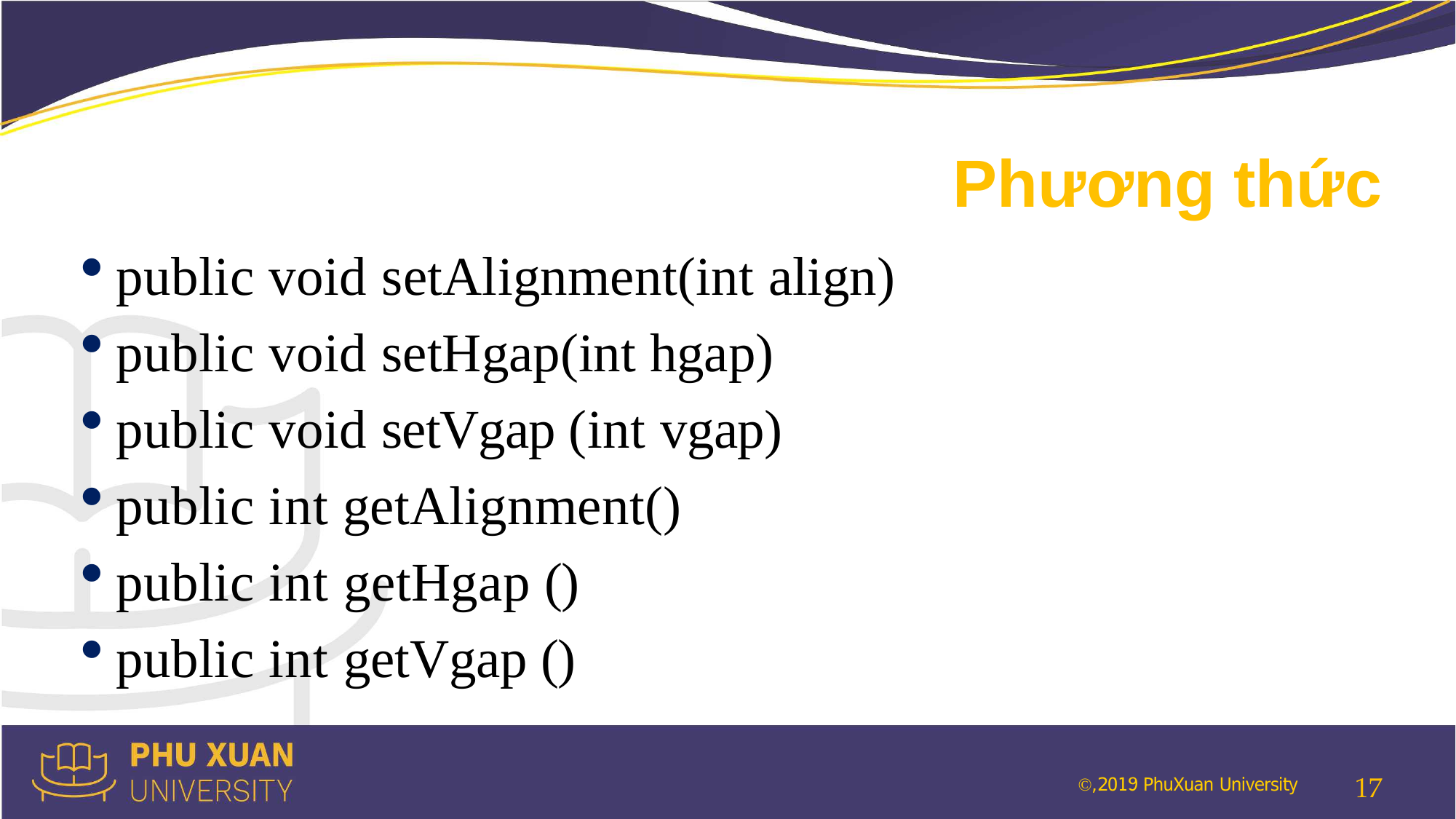

# Phương thức
public void setAlignment(int align)
public void setHgap(int hgap)
public void setVgap (int vgap)
public int getAlignment()
public int getHgap ()
public int getVgap ()

17